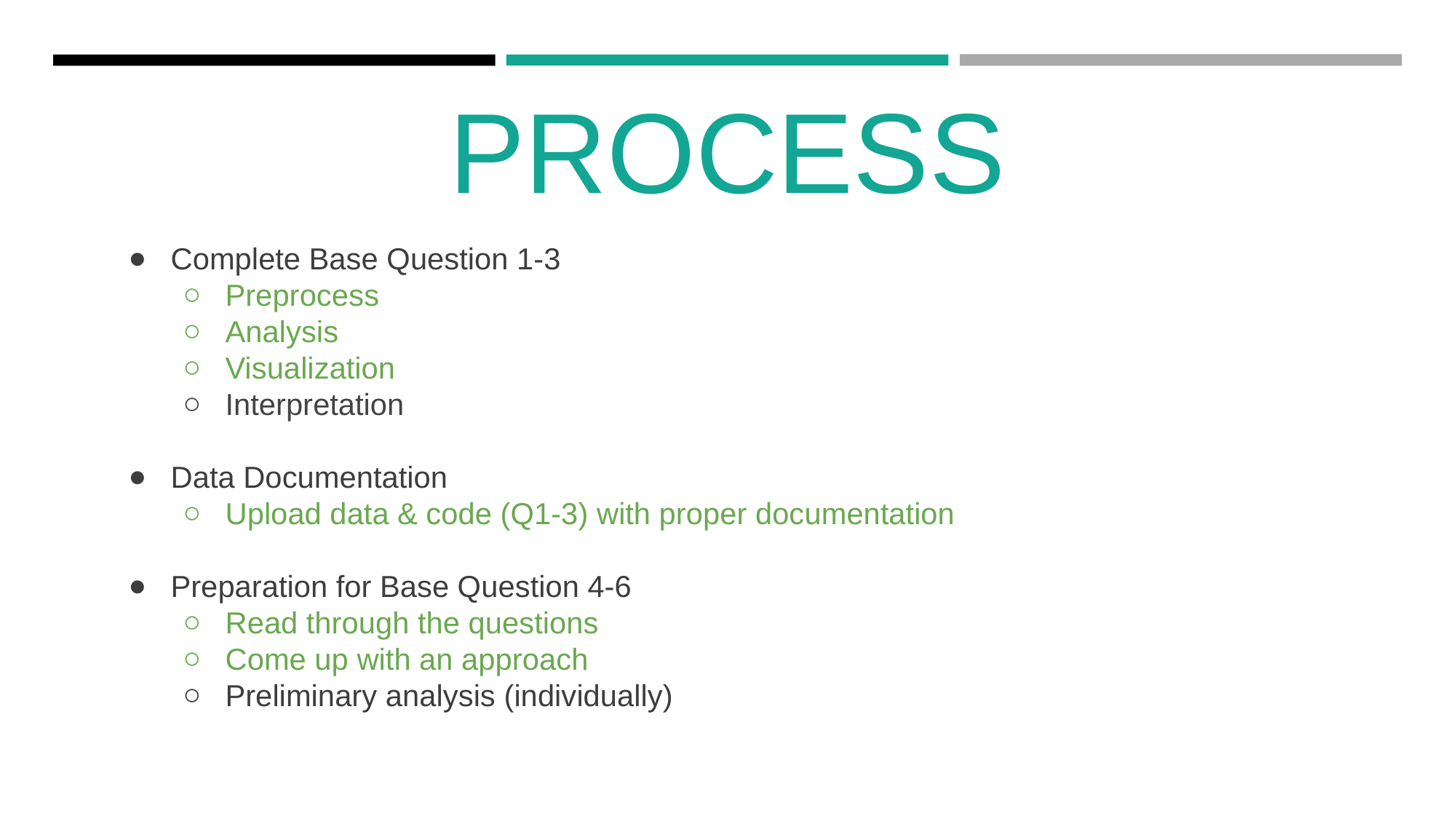

PROCESS
Complete Base Question 1-3
Preprocess
Analysis
Visualization
Interpretation

Data Documentation
Upload data & code (Q1-3) with proper documentation

Preparation for Base Question 4-6
Read through the questions
Come up with an approach
Preliminary analysis (individually)